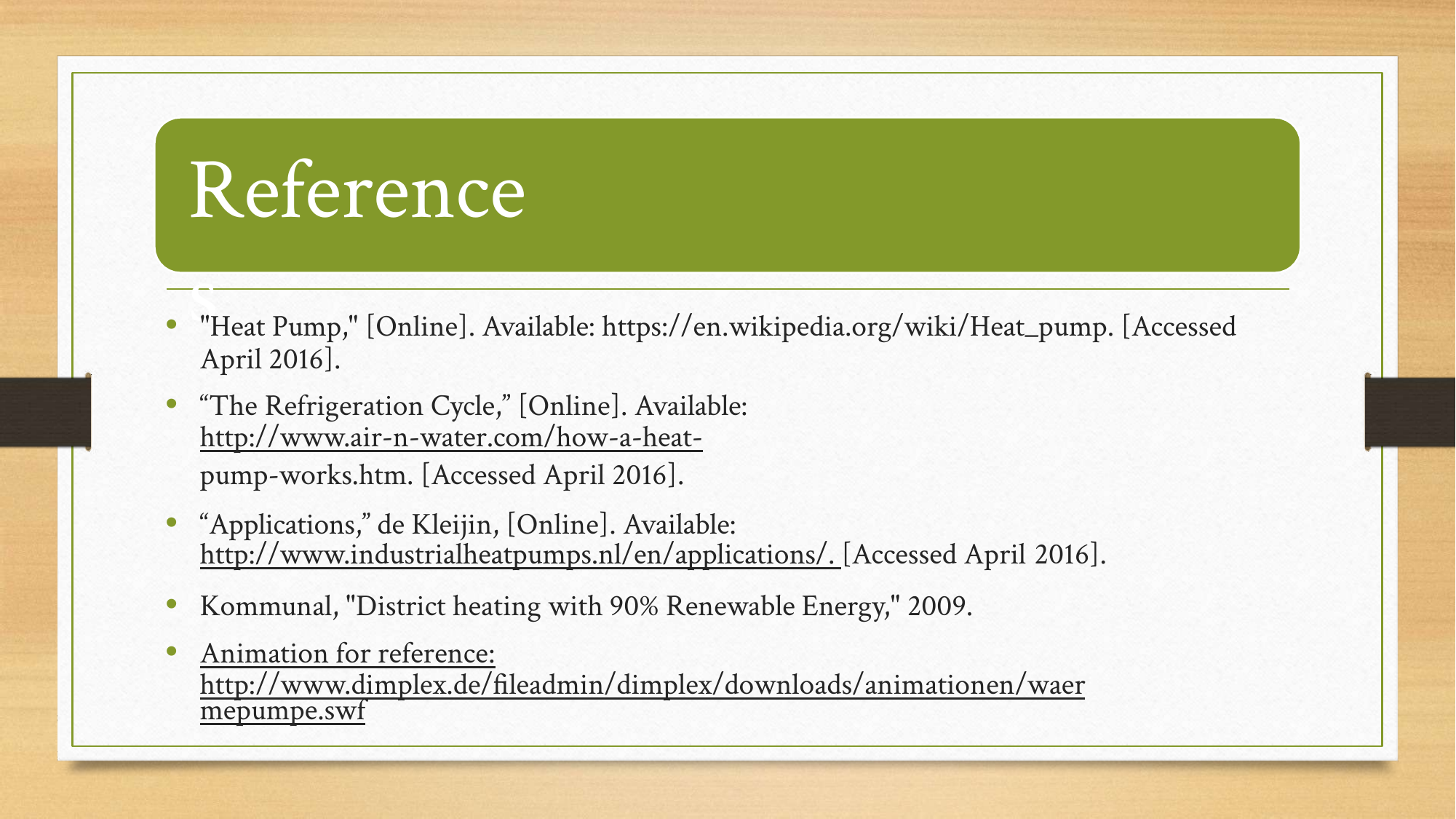

# References
"Heat Pump," [Online]. Available: https://en.wikipedia.org/wiki/Heat_pump. [Accessed  April 2016].
“The Refrigeration Cycle,” [Online]. Available: http://www.air-n-water.com/how-a-heat-
pump-works.htm. [Accessed April 2016].
“Applications,” de Kleijin, [Online]. Available:  http://www.industrialheatpumps.nl/en/applications/. [Accessed April 2016].
Kommunal, "District heating with 90% Renewable Energy," 2009.
Animation for reference:
http://www.dimplex.de/fileadmin/dimplex/downloads/animationen/waermepumpe.swf